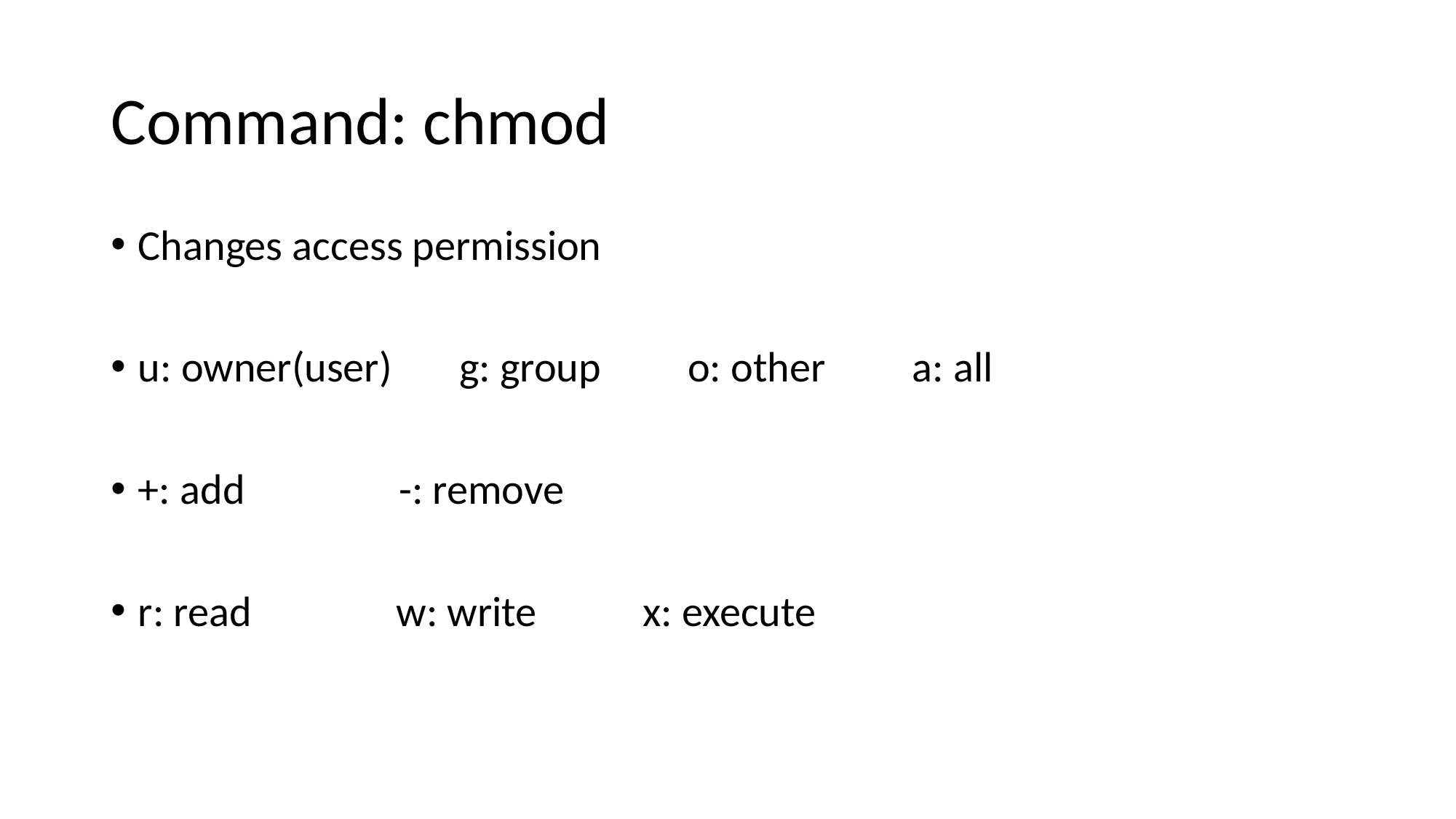

# Command: chmod
Changes access permission

u: owner(user)       g: group         o: other         a: all

+: add                -: remove

r: read               w: write           x: execute